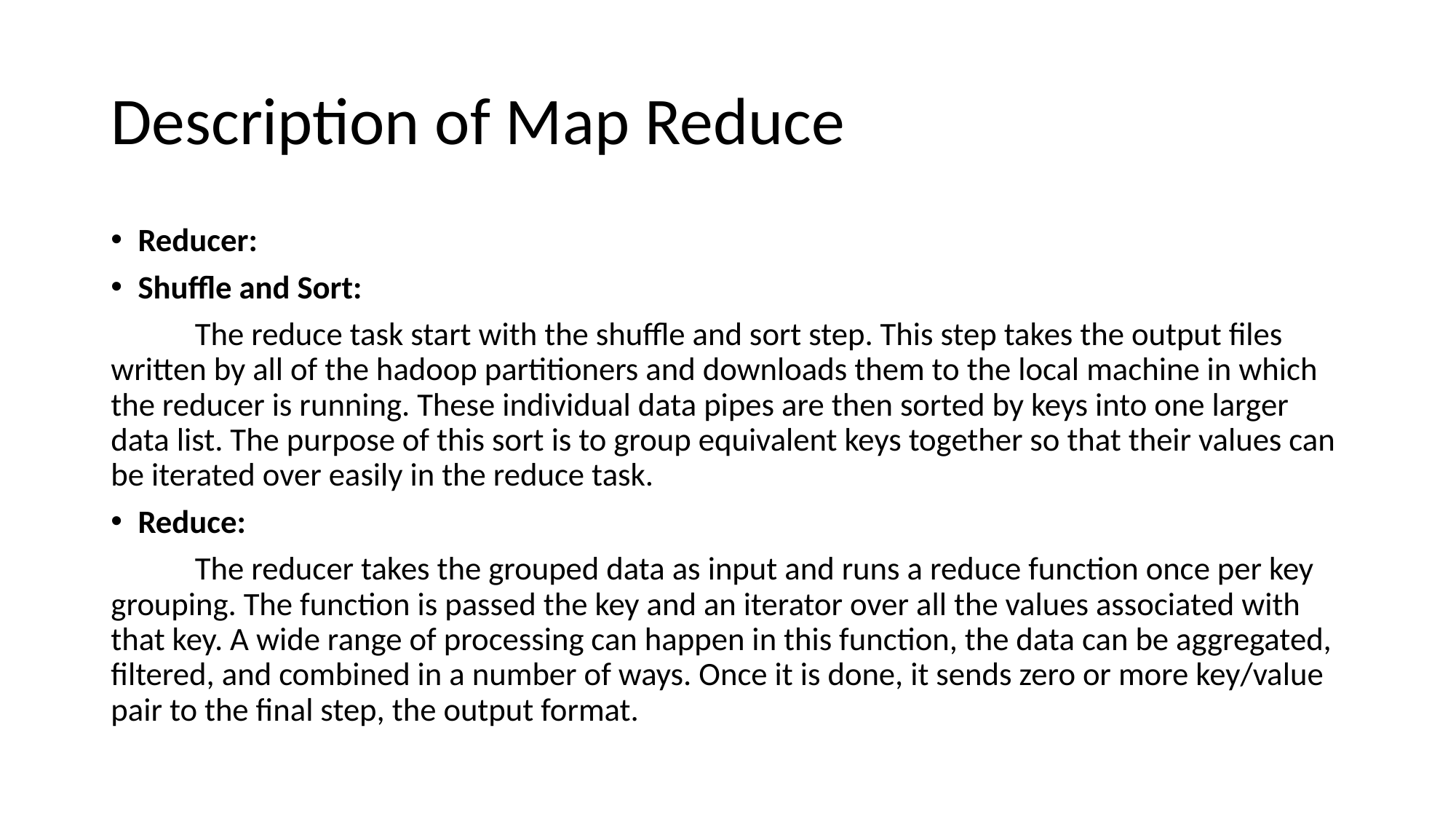

# Description of Map Reduce
Reducer:
Shuffle and Sort:
	The reduce task start with the shuffle and sort step. This step takes the output files written by all of the hadoop partitioners and downloads them to the local machine in which the reducer is running. These individual data pipes are then sorted by keys into one larger data list. The purpose of this sort is to group equivalent keys together so that their values can be iterated over easily in the reduce task.
Reduce:
	The reducer takes the grouped data as input and runs a reduce function once per key grouping. The function is passed the key and an iterator over all the values associated with that key. A wide range of processing can happen in this function, the data can be aggregated, filtered, and combined in a number of ways. Once it is done, it sends zero or more key/value pair to the final step, the output format.